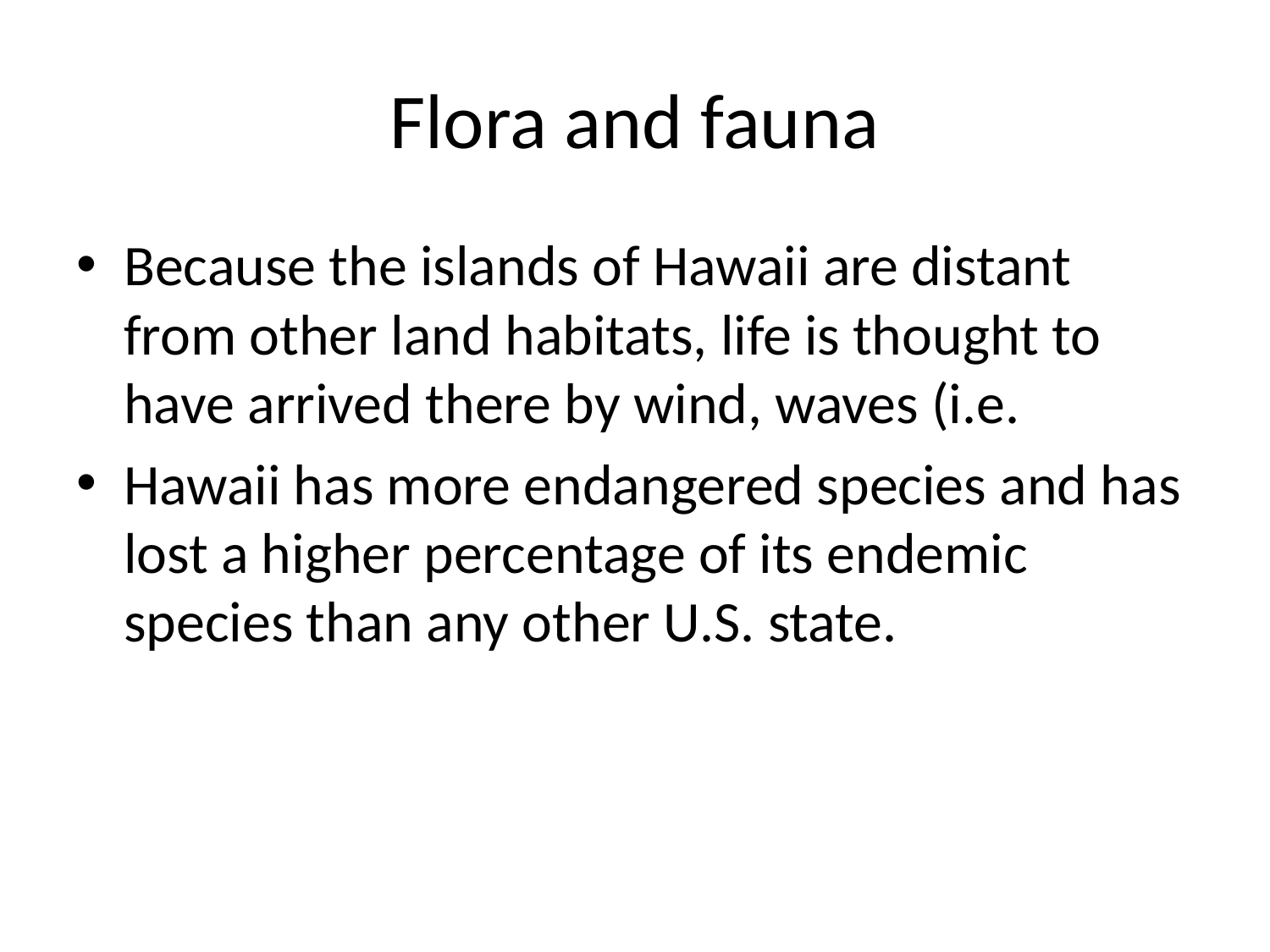

# Flora and fauna
Because the islands of Hawaii are distant from other land habitats, life is thought to have arrived there by wind, waves (i.e.
Hawaii has more endangered species and has lost a higher percentage of its endemic species than any other U.S. state.